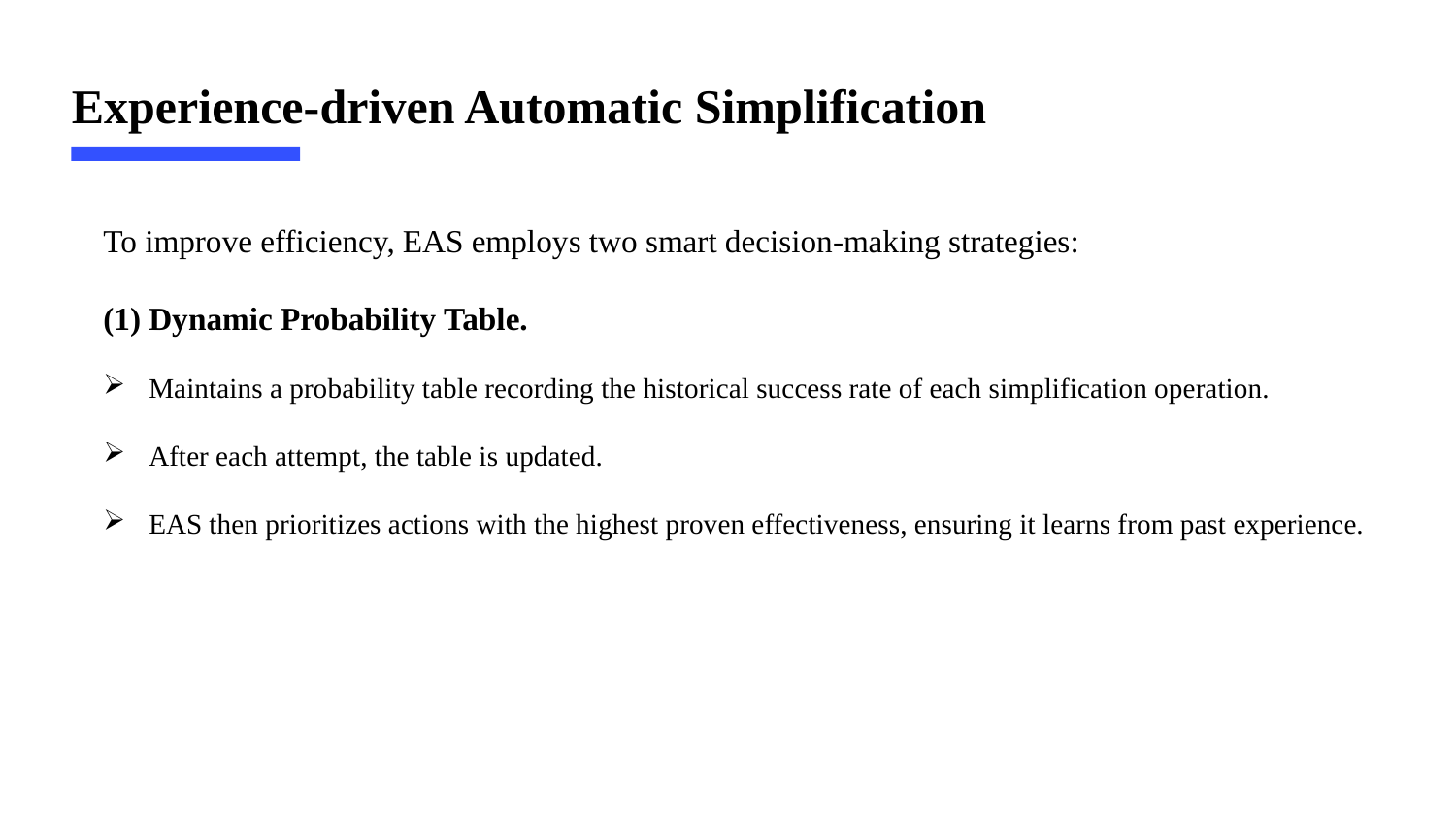

Experience-driven Automatic Simplification

To improve efficiency, EAS employs two smart decision-making strategies:
(1) Dynamic Probability Table.
Maintains a probability table recording the historical success rate of each simplification operation.
After each attempt, the table is updated.
EAS then prioritizes actions with the highest proven effectiveness, ensuring it learns from past experience.